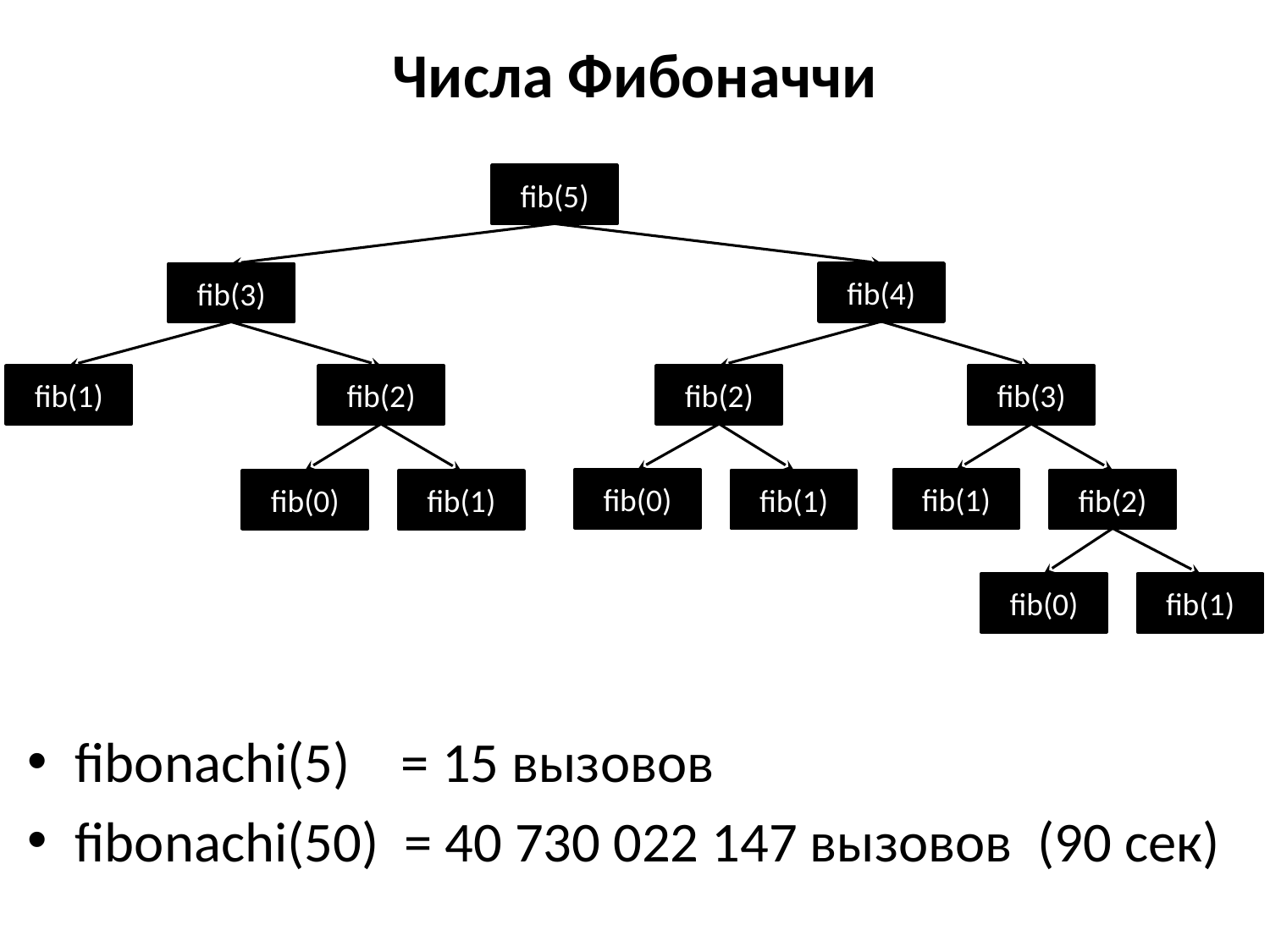

# Числа Фибоначчи
fib(5)
fib(4)
fib(3)
fib(1)
fib(2)
fib(2)
fib(3)
fib(0)
fib(1)
fib(1)
fib(2)
fib(0)
fib(1)
fib(0)
fib(1)
fibonachi(5)    = 15 вызовов
fibonachi(50)  = 40 730 022 147 вызовов  (90 сек)